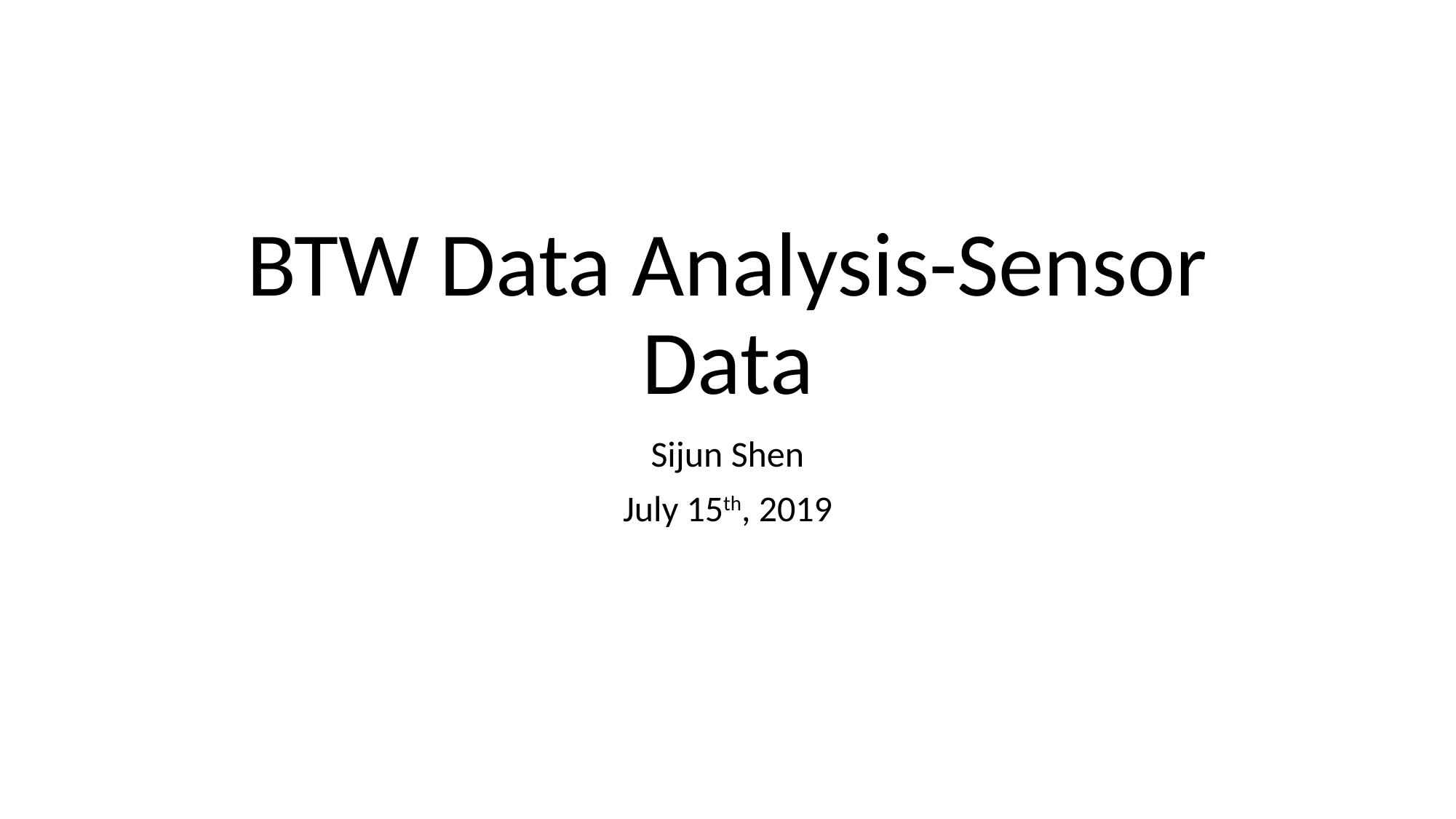

# BTW Data Analysis-Sensor Data
Sijun Shen
July 15th, 2019